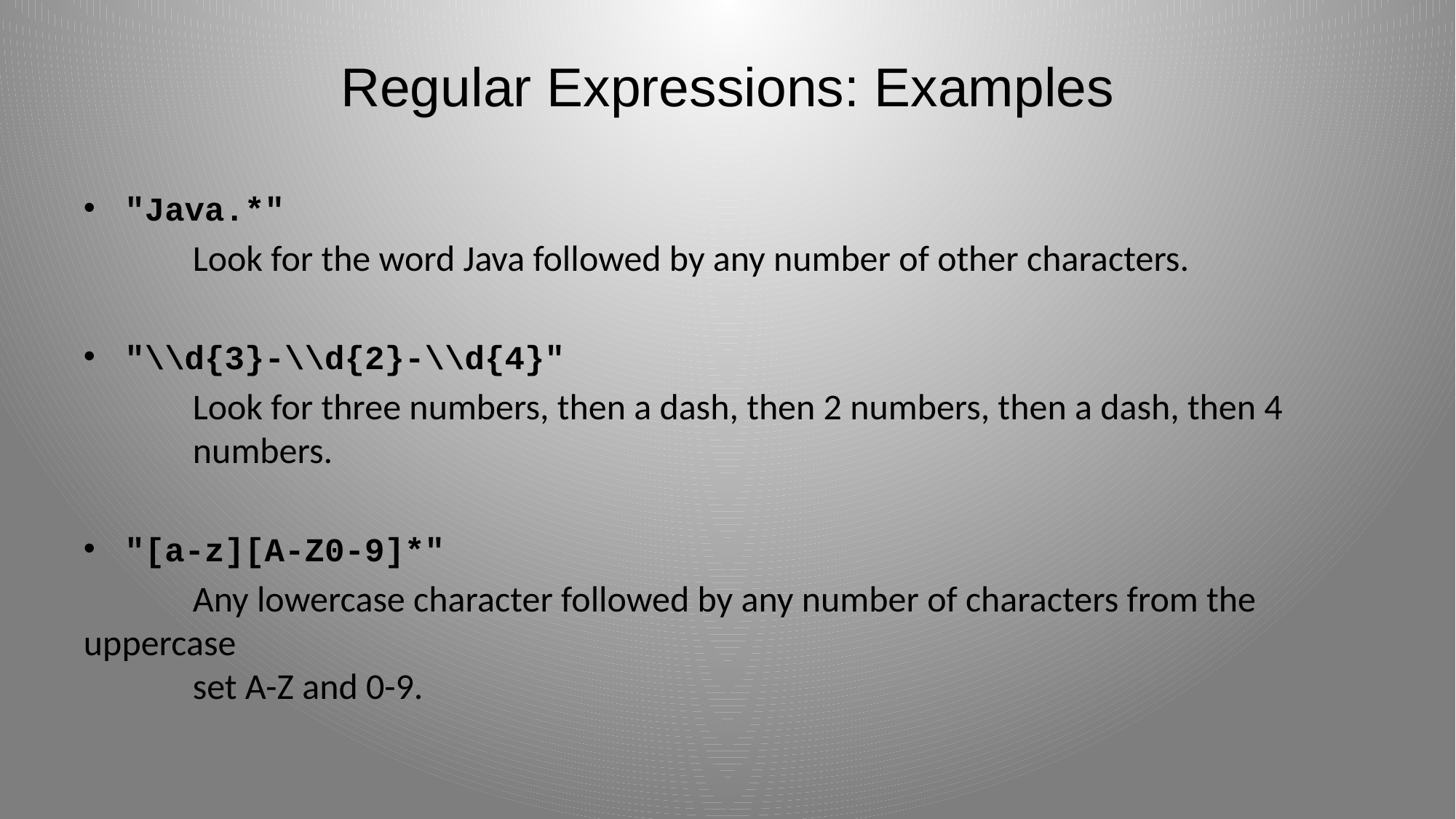

# Regular Expressions: Examples
"Java.*"
	Look for the word Java followed by any number of other characters.

"\\d{3}-\\d{2}-\\d{4}"
	Look for three numbers, then a dash, then 2 numbers, then a dash, then 4
	numbers.

"[a-z][A-Z0-9]*"
	Any lowercase character followed by any number of characters from the uppercase
	set A-Z and 0-9.